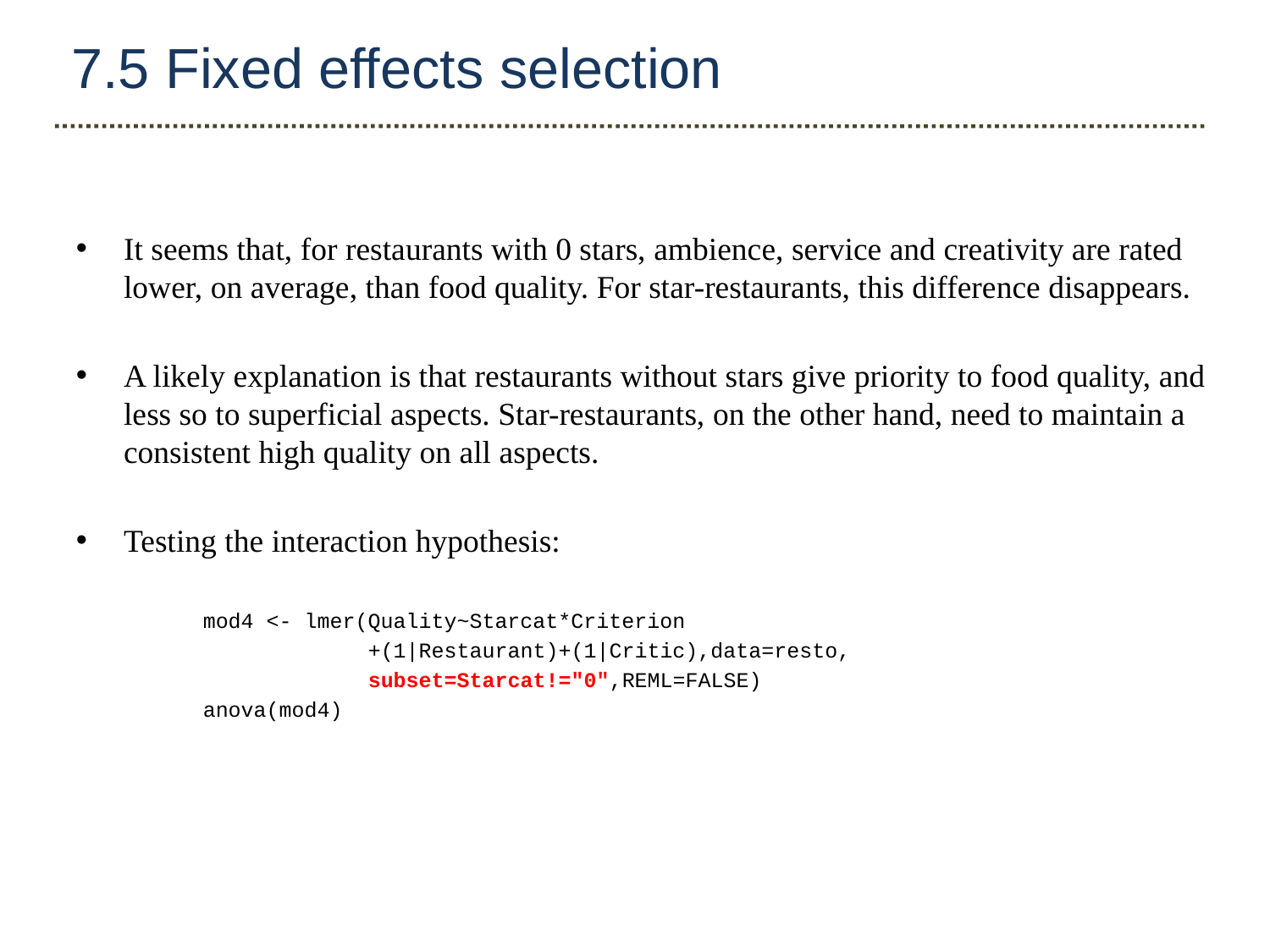

7.5 Fixed effects selection

It seems that, for restaurants with 0 stars, ambience, service and creativity are rated lower, on average, than food quality. For star-restaurants, this difference disappears.

A likely explanation is that restaurants without stars give priority to food quality, and less so to superficial aspects. Star-restaurants, on the other hand, need to maintain a consistent high quality on all aspects.

Testing the interaction hypothesis:

	mod4 <- lmer(Quality~Starcat*Criterion
	             +(1|Restaurant)+(1|Critic),data=resto,
                       subset=Starcat!="0",REML=FALSE)
	anova(mod4)